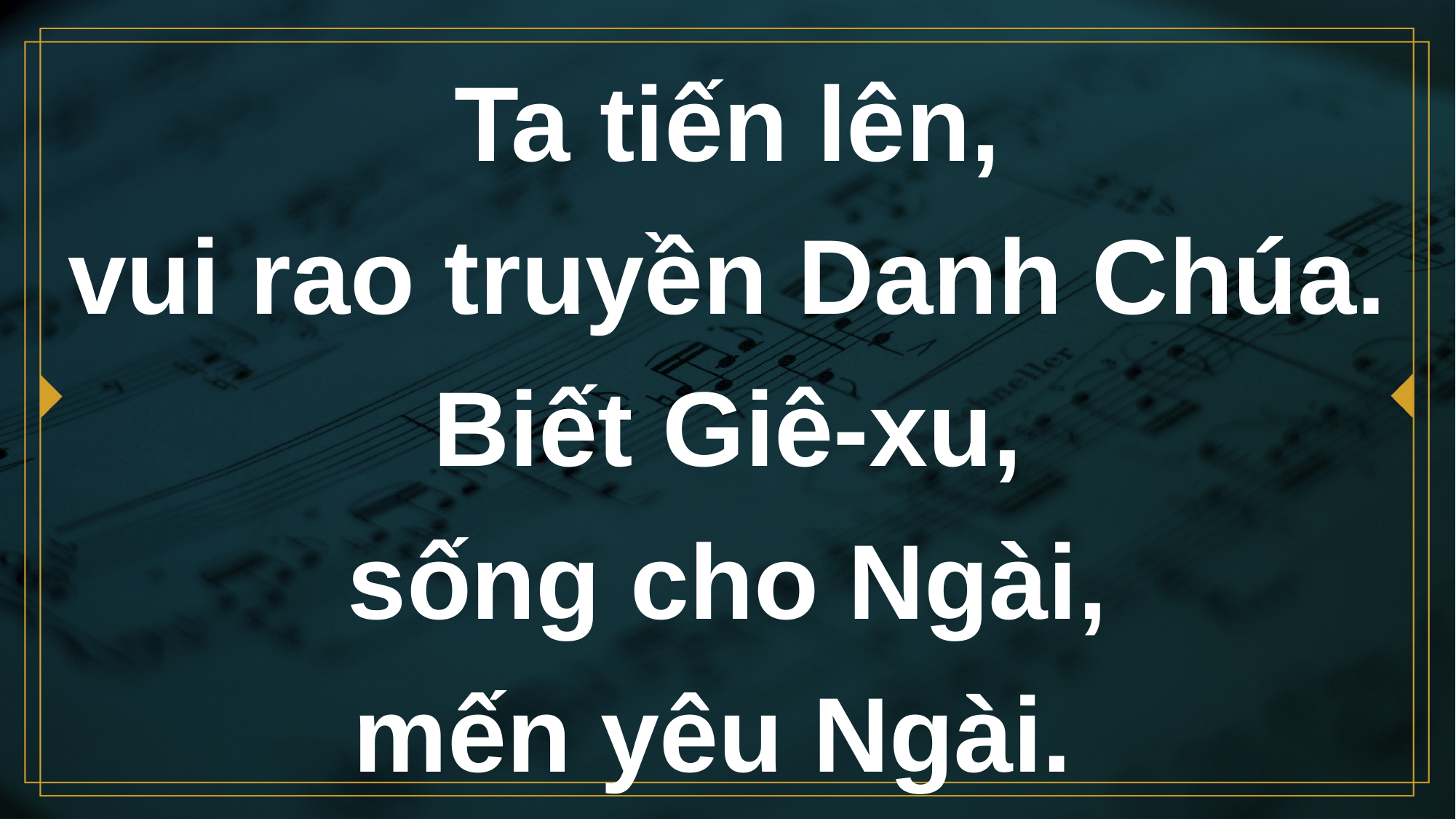

# Ta tiến lên, vui rao truyền Danh Chúa. Biết Giê-xu, sống cho Ngài, mến yêu Ngài.